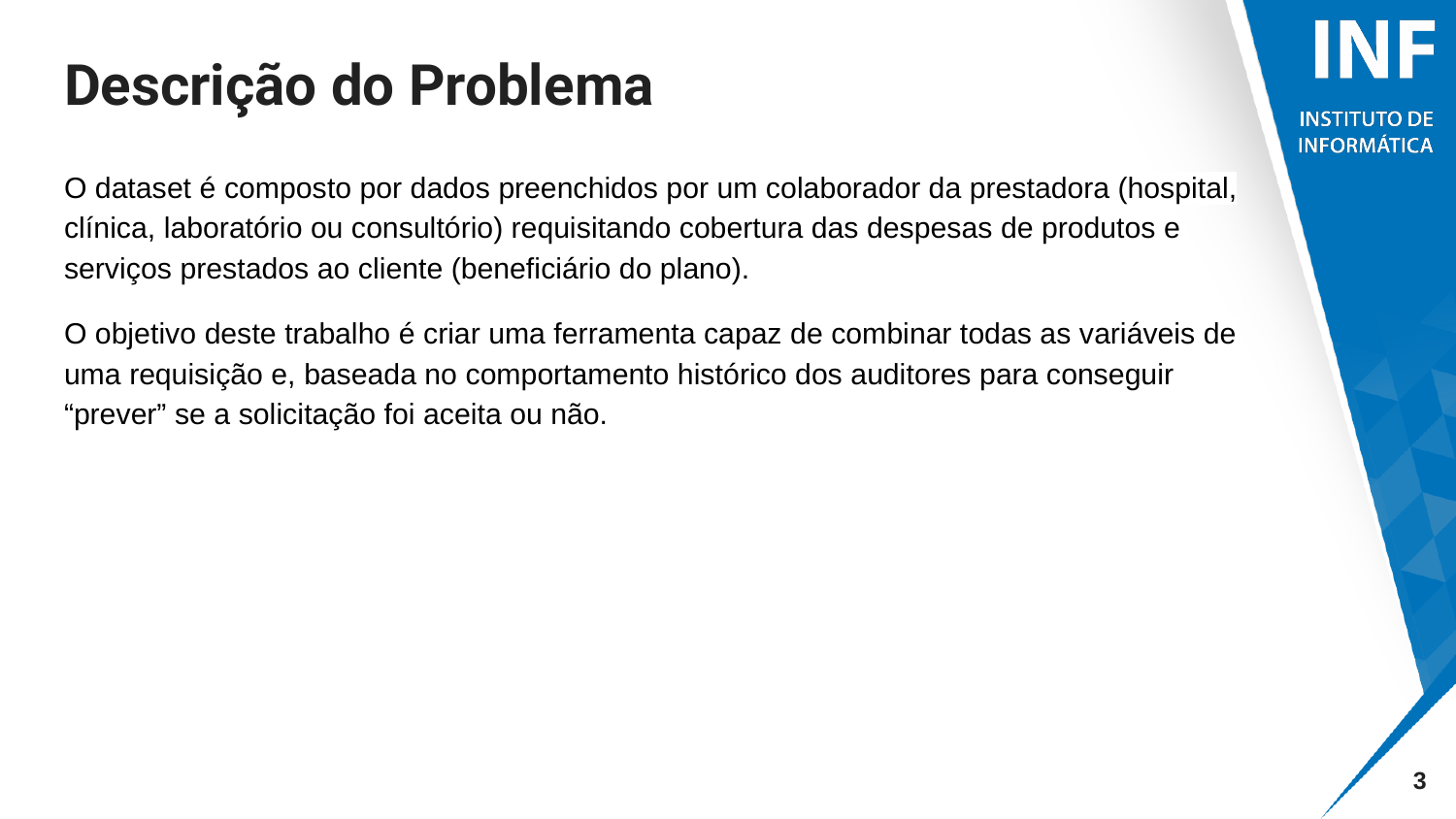

# Descrição do Problema
O dataset é composto por dados preenchidos por um colaborador da prestadora (hospital, clínica, laboratório ou consultório) requisitando cobertura das despesas de produtos e serviços prestados ao cliente (beneficiário do plano).
O objetivo deste trabalho é criar uma ferramenta capaz de combinar todas as variáveis de uma requisição e, baseada no comportamento histórico dos auditores para conseguir “prever” se a solicitação foi aceita ou não.

3